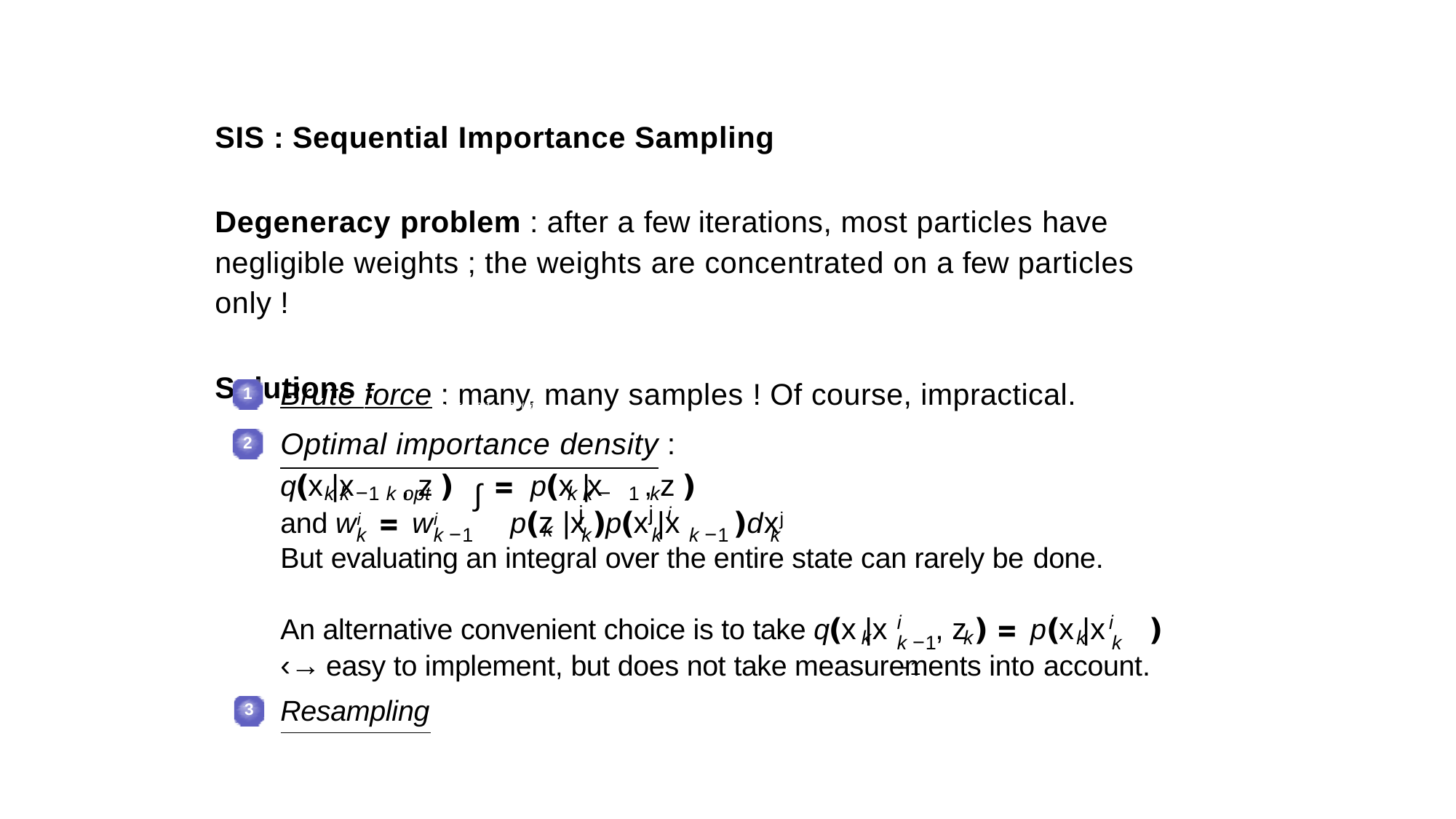

#
SIS : Sequential Importance Sampling

Degeneracy problem : after a few iterations, most particles have  negligible weights ; the weights are concentrated on a few particles only !

Solutions :
Brute force : many, many samples ! Of course, impractical.
Optimal importance density :
1

Désiré Sidibé (Le2i)
April 6th 2011
29 / 110
2

q(x |x	, z )	= p(x |
x	, z )

∫
k k −1 k opt
k k −
1 k
j i
j
and wi  = wi	p(z |x )p(x |x	)dxj
k
k	k −1	k	k     k −1	k
But evaluating an integral over the entire state can rarely be done.
i
i
An alternative convenient choice is to take q(x |x
, z ) = p(x |x	)
k
k	k
k −1	k −1
‹→ easy to implement, but does not take measurements into account.
Resampling
3

Module Image - I2S